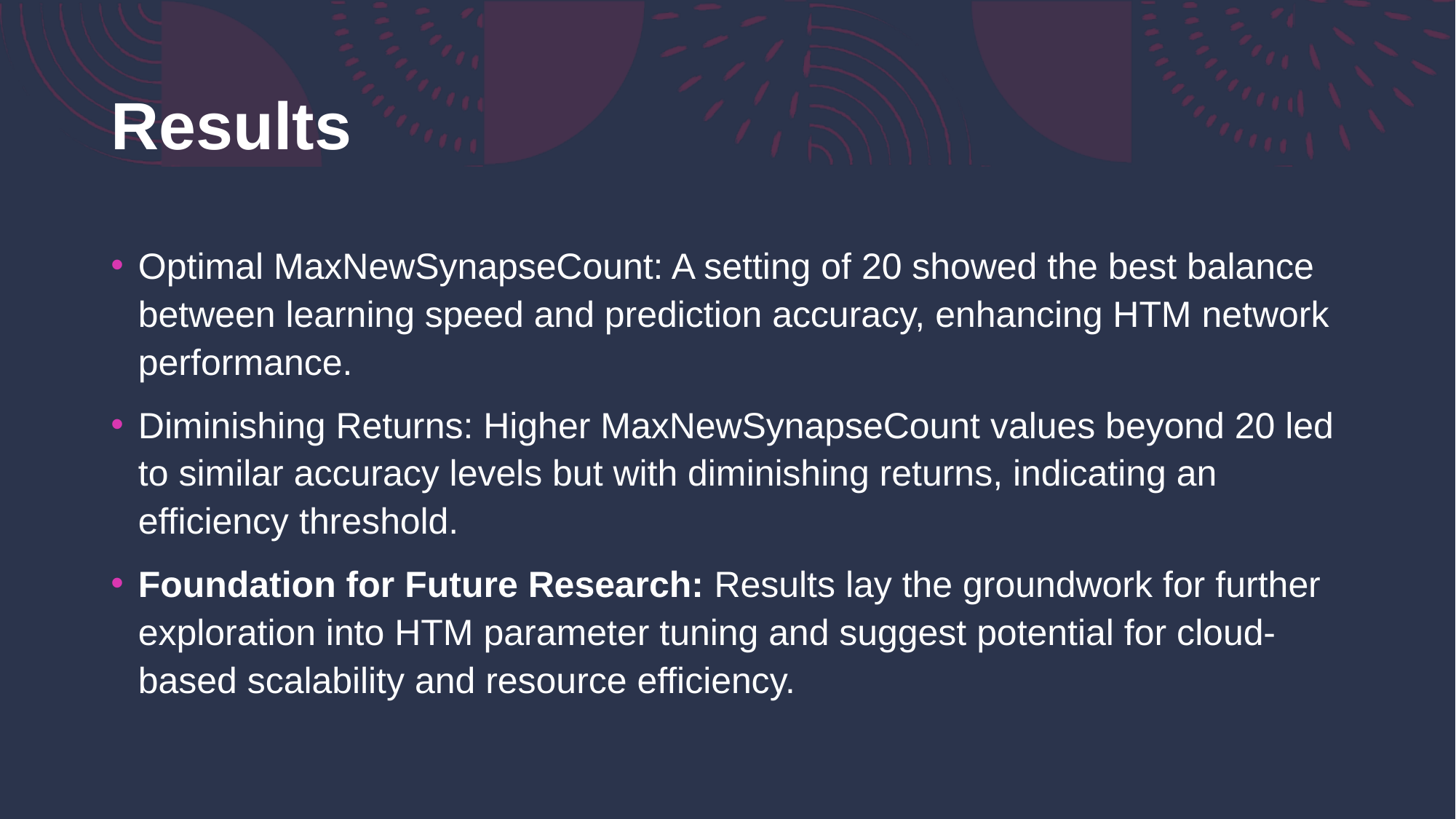

# Results
Optimal MaxNewSynapseCount: A setting of 20 showed the best balance between learning speed and prediction accuracy, enhancing HTM network performance.
Diminishing Returns: Higher MaxNewSynapseCount values beyond 20 led to similar accuracy levels but with diminishing returns, indicating an efficiency threshold.
Foundation for Future Research: Results lay the groundwork for further exploration into HTM parameter tuning and suggest potential for cloud-based scalability and resource efficiency.